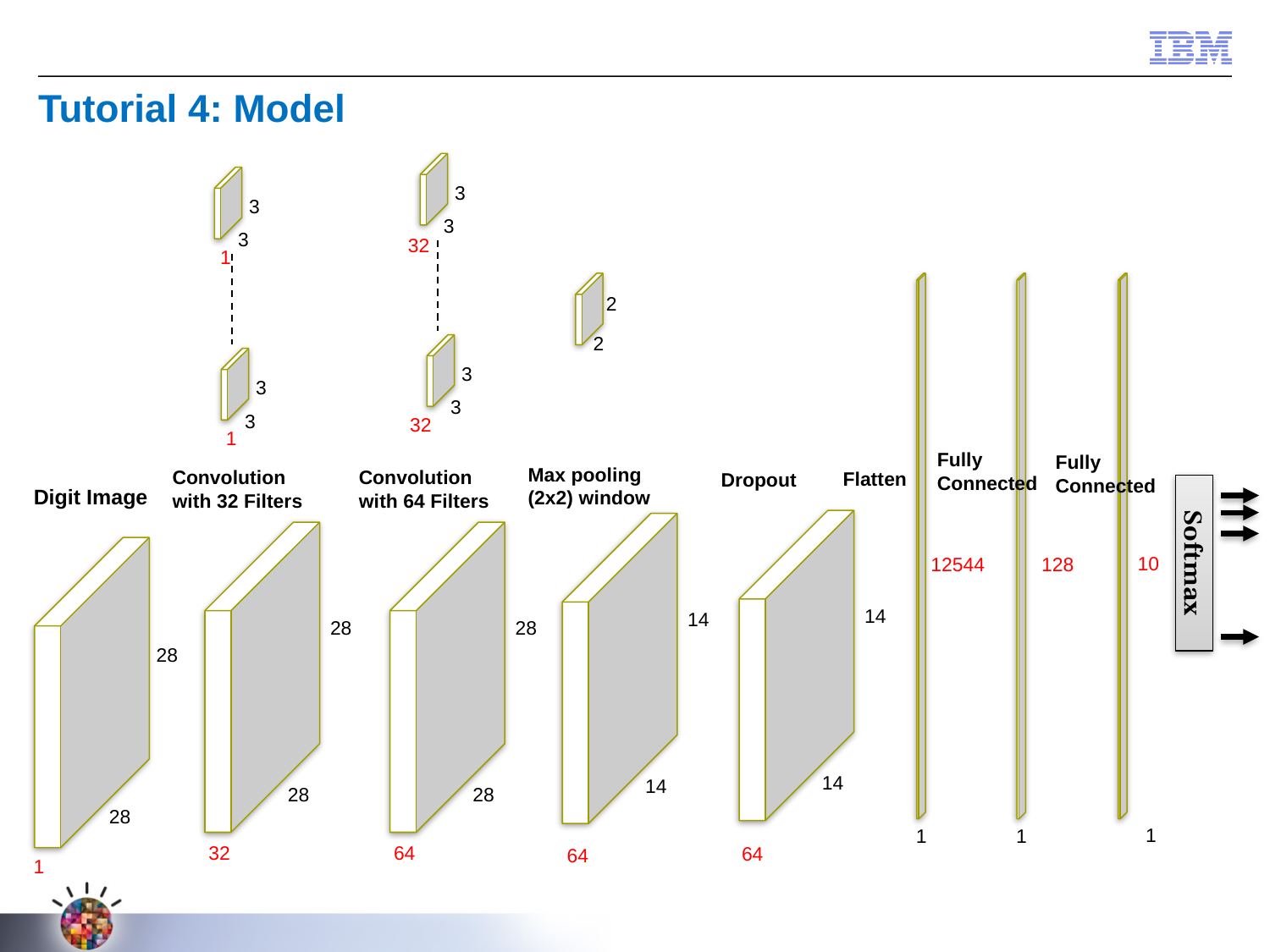

Tutorial 4: Model

3
3
32

3
3
32

3
3
1

3
3
1

10
1

12544
1

128
1
2
2

28
28
64
Fully
Connected
Fully
Connected
Max pooling
(2x2) window
Convolution
with 64 Filters
Convolution
with 32 Filters
Flatten
Dropout
Softmax
Digit Image

14
14
64

14
14
64

28
28
32

28
28
1